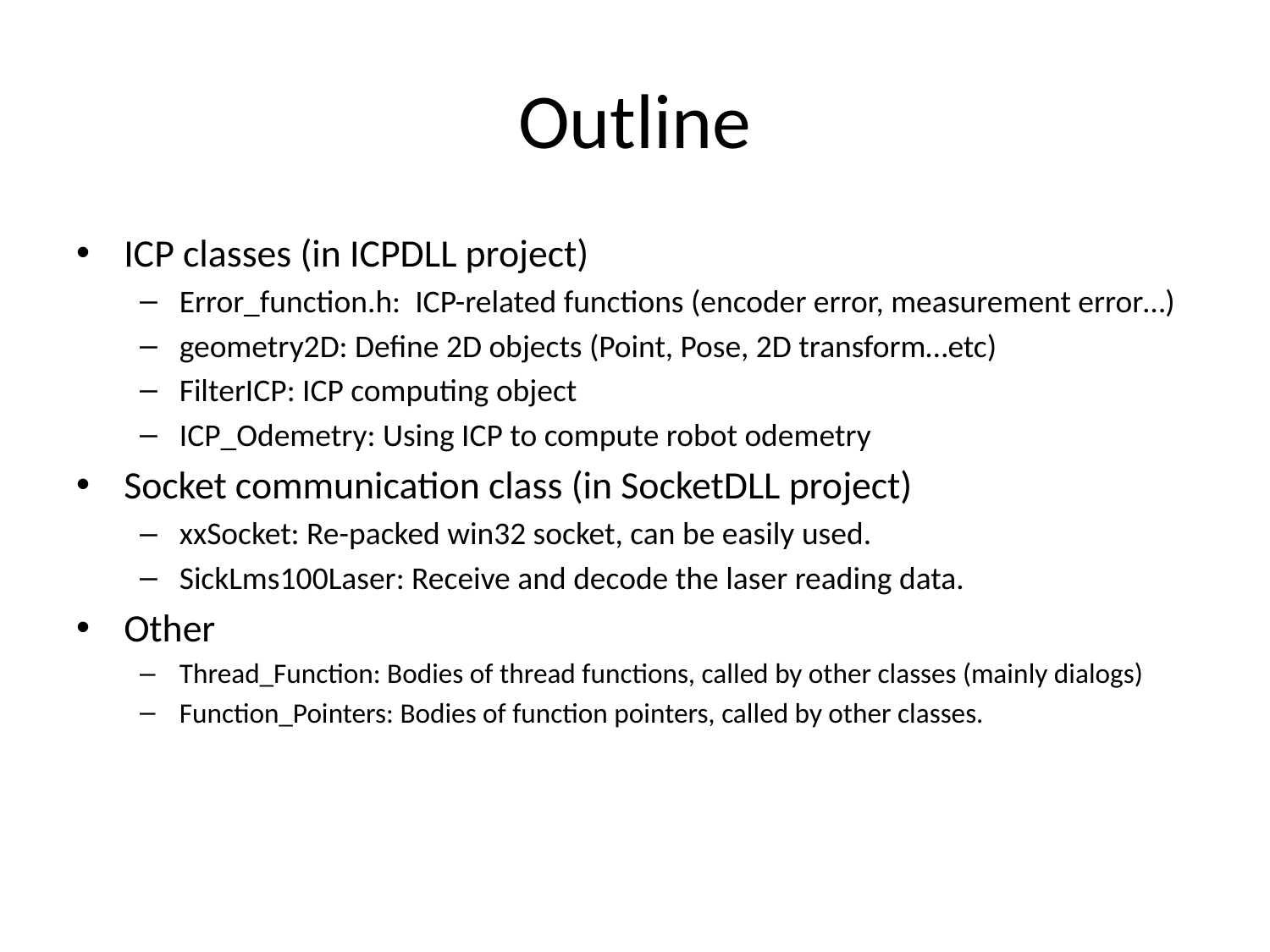

# Outline
ICP classes (in ICPDLL project)
Error_function.h:  ICP-related functions (encoder error, measurement error…)
geometry2D: Define 2D objects (Point, Pose, 2D transform…etc)
FilterICP: ICP computing object
ICP_Odemetry: Using ICP to compute robot odemetry
Socket communication class (in SocketDLL project)
xxSocket: Re-packed win32 socket, can be easily used.
SickLms100Laser: Receive and decode the laser reading data.
Other
Thread_Function: Bodies of thread functions, called by other classes (mainly dialogs)
Function_Pointers: Bodies of function pointers, called by other classes.